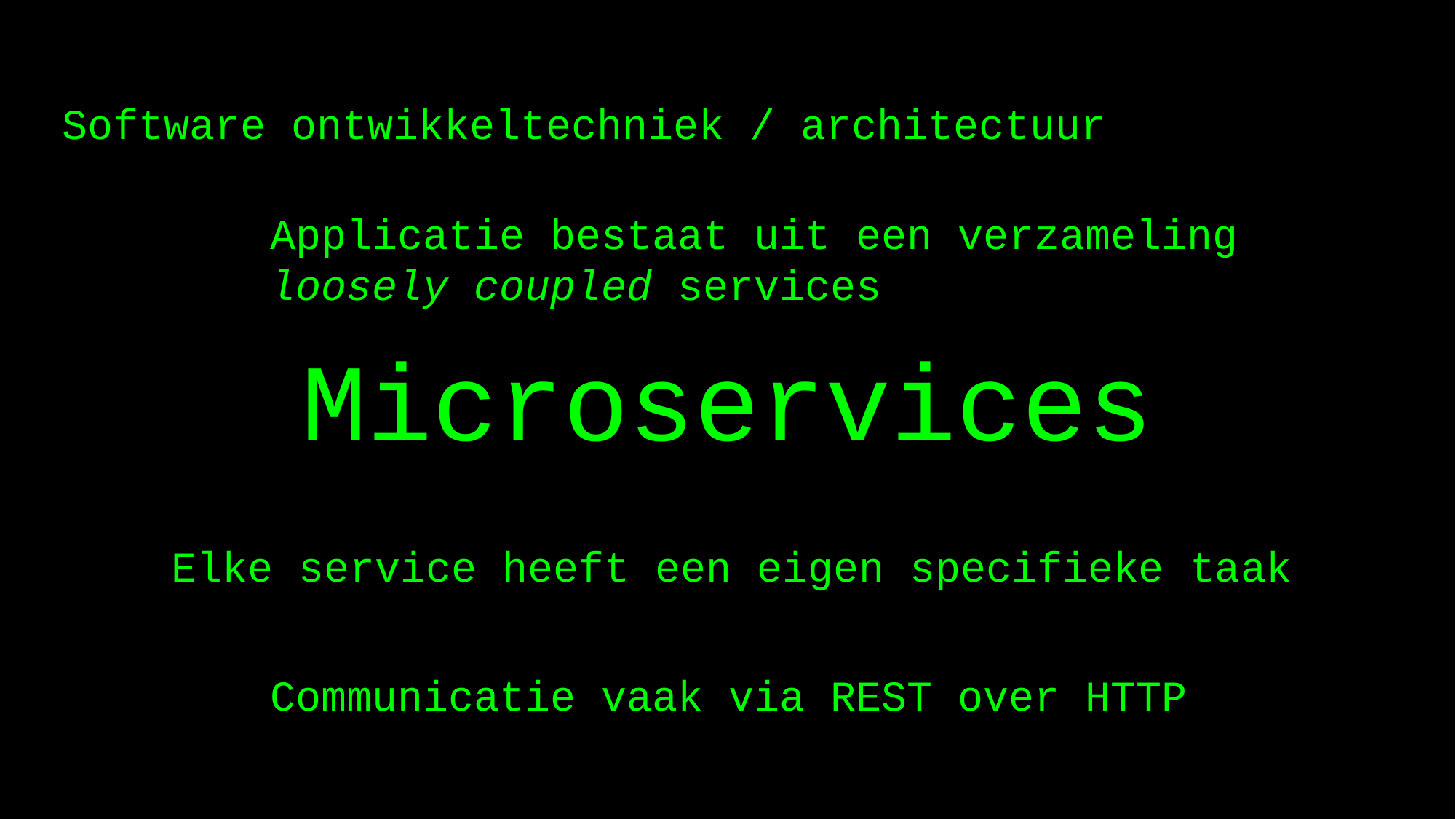

# Microservices
Software ontwikkeltechniek / architectuur
Applicatie bestaat uit een verzameling loosely coupled services
Elke service heeft een eigen specifieke taak
Communicatie vaak via REST over HTTP